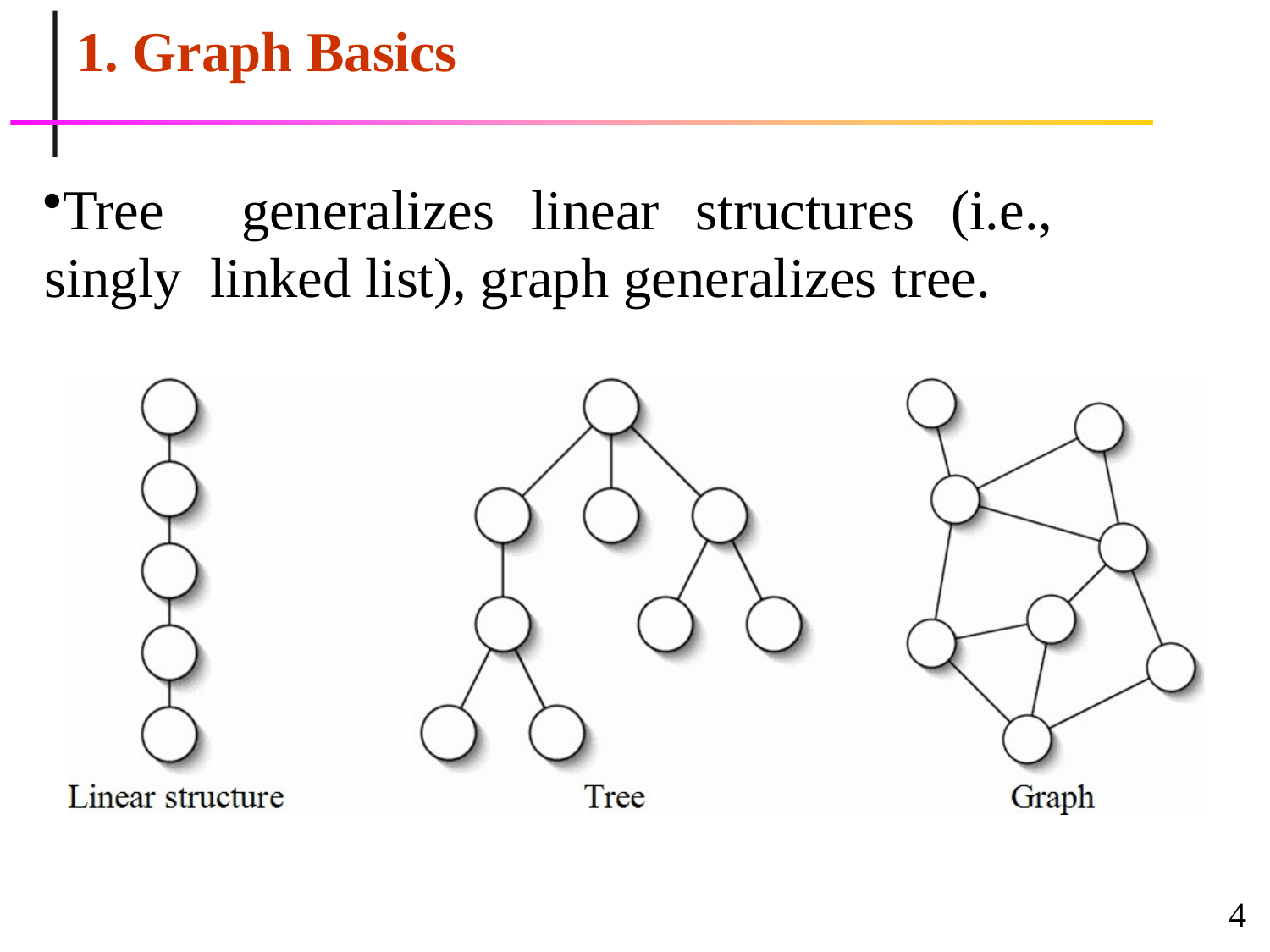

# 1. Graph Basics
Tree	generalizes	linear	structures	(i.e.,	singly  linked list), graph generalizes tree.

4